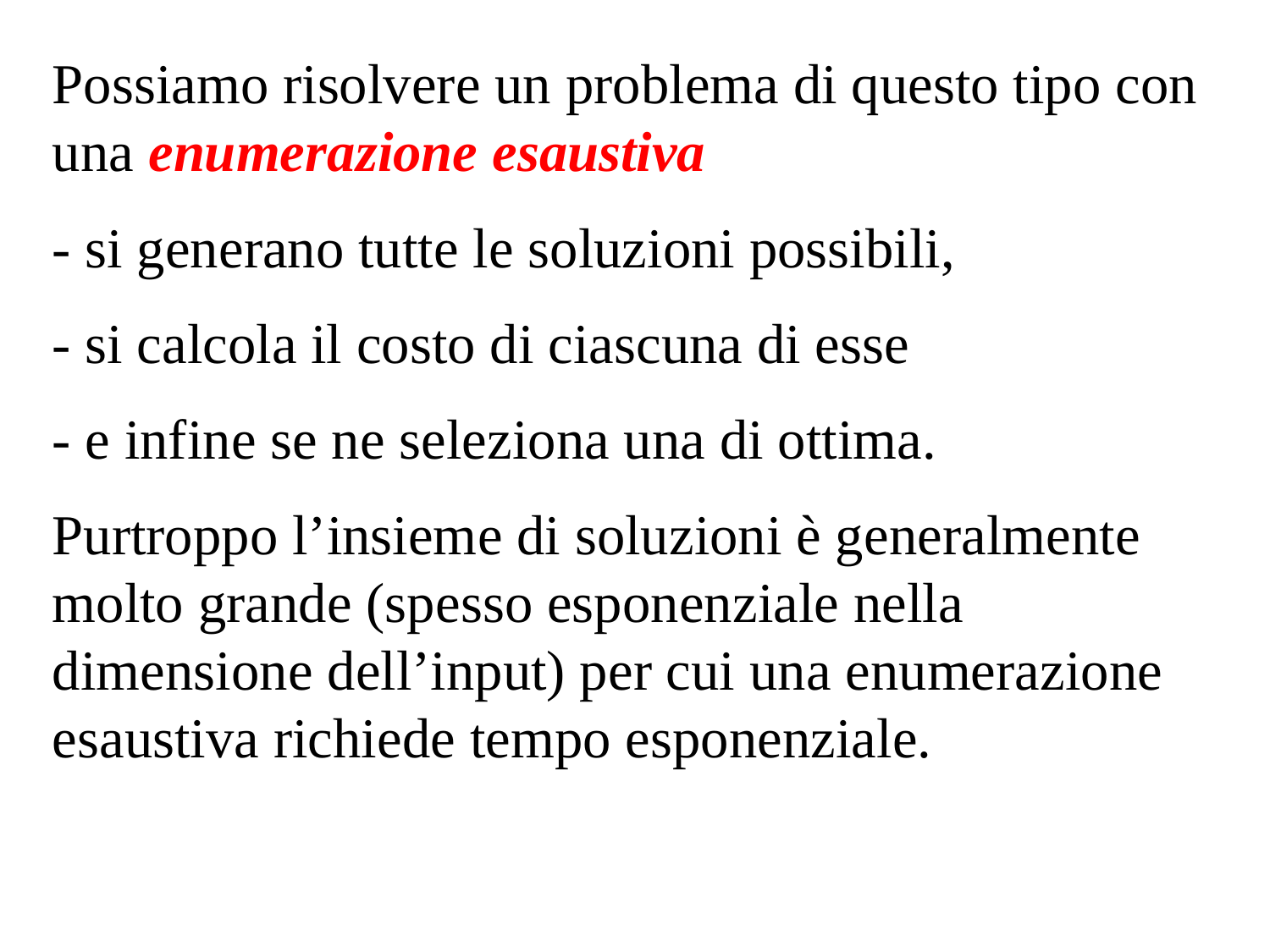

Possiamo risolvere un problema di questo tipo con una enumerazione esaustiva
- si generano tutte le soluzioni possibili,
- si calcola il costo di ciascuna di esse
- e infine se ne seleziona una di ottima.
Purtroppo l’insieme di soluzioni è generalmente molto grande (spesso esponenziale nella dimensione dell’input) per cui una enumerazione esaustiva richiede tempo esponenziale.